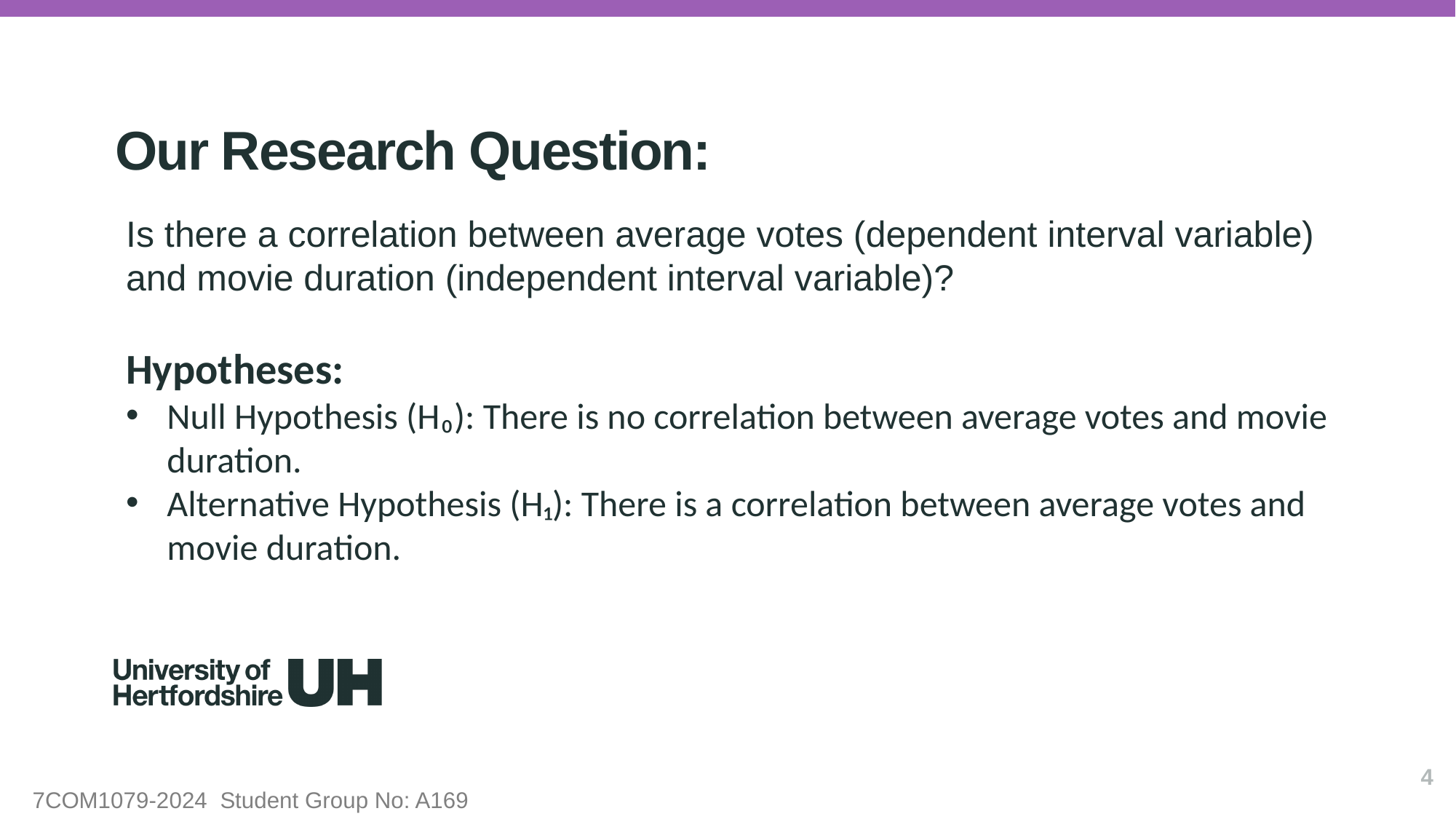

Our Research Question:

Is there a correlation between average votes (dependent interval variable) and movie duration (independent interval variable)?

Hypotheses:
Null Hypothesis (H₀): There is no correlation between average votes and movie duration.
Alternative Hypothesis (H₁): There is a correlation between average votes and movie duration.
4
7COM1079-2024  Student Group No: A169